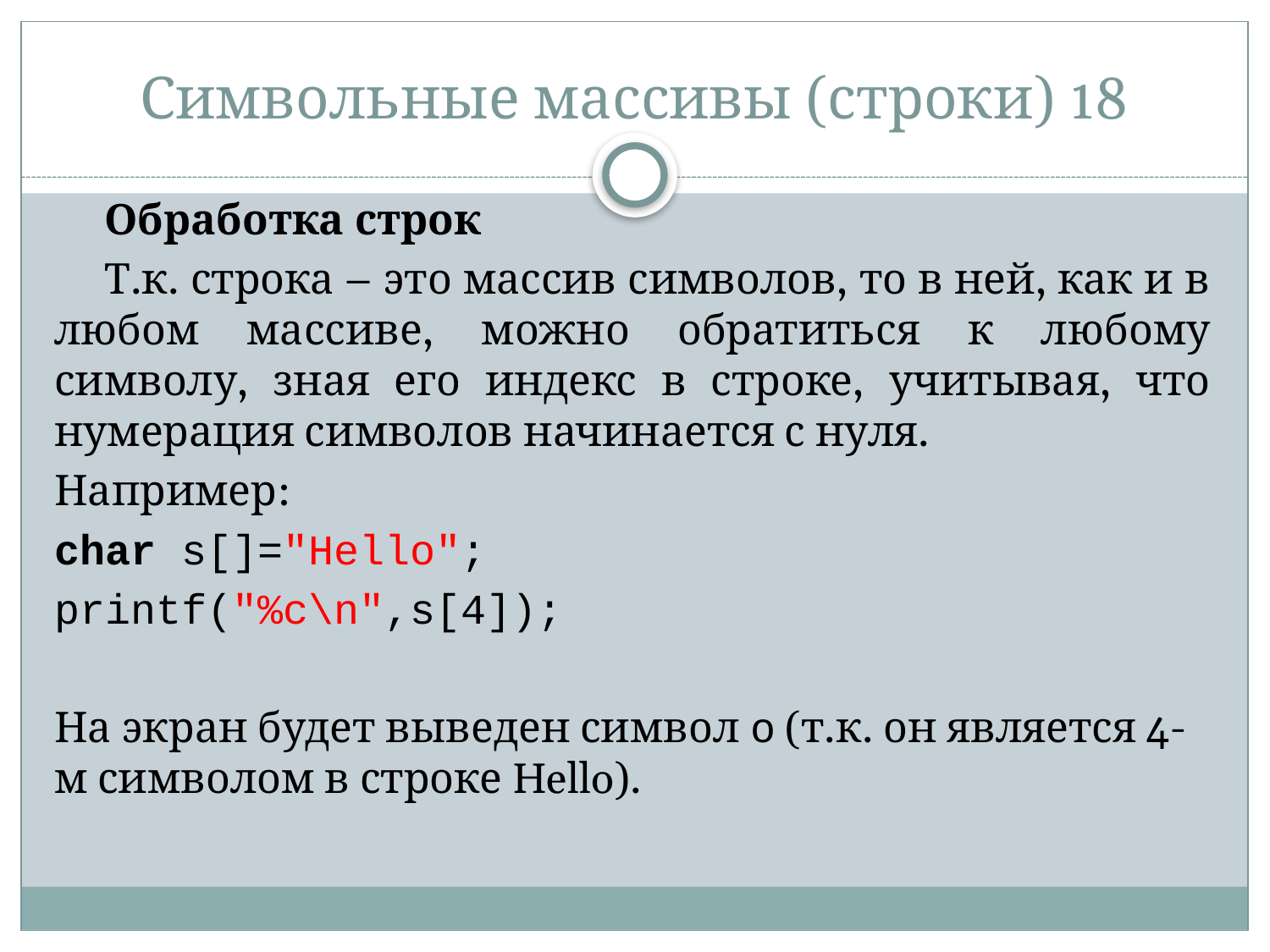

# Символьные массивы (строки) 18
Обработка строк
Т.к. строка – это массив символов, то в ней, как и в любом массиве, можно обратиться к любому символу, зная его индекс в строке, учитывая, что нумерация символов начинается с нуля.
Например:
char s[]="Hello";
printf("%c\n",s[4]);

На экран будет выведен символ о (т.к. он является 4-м символом в строке Hello).